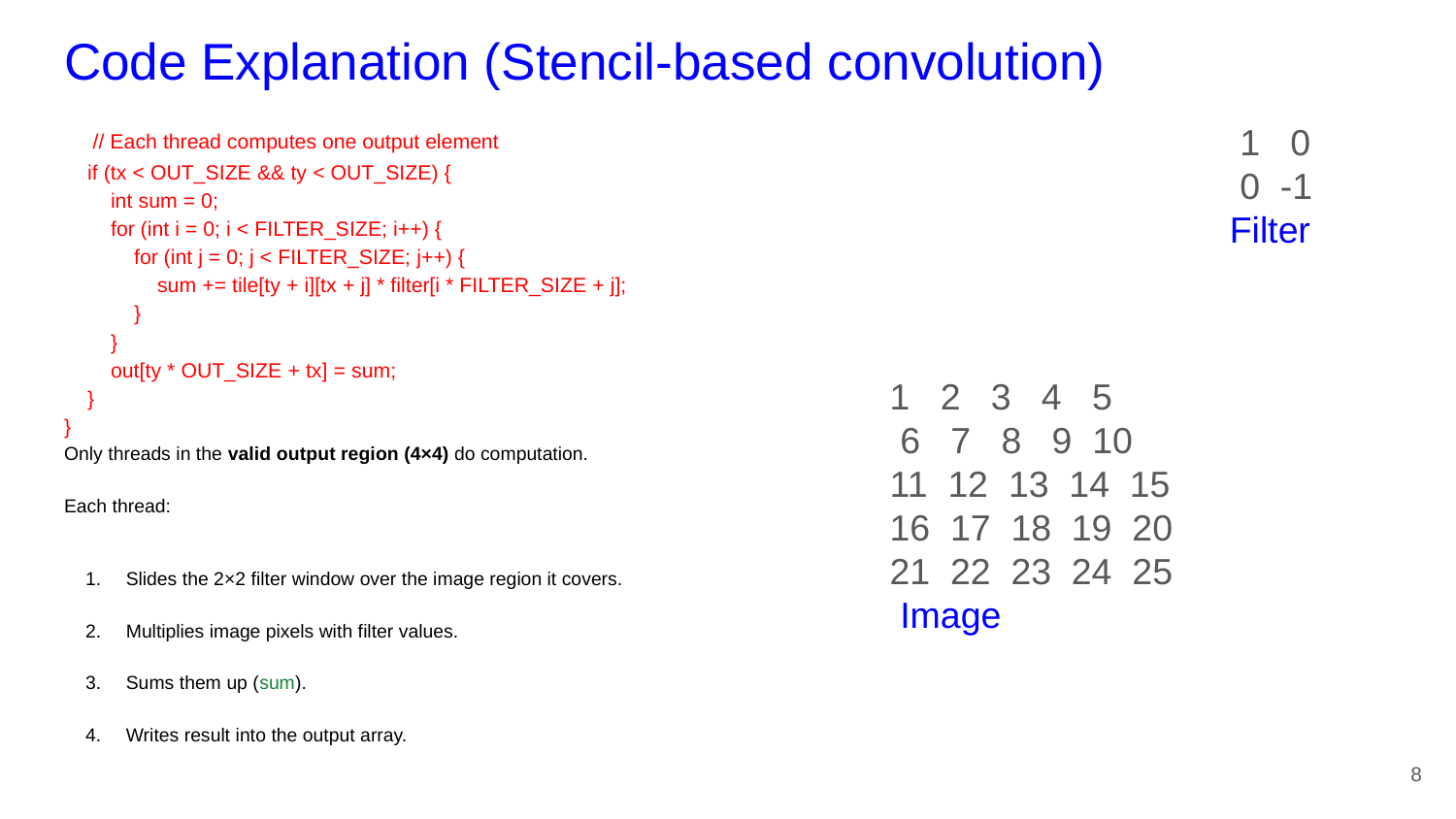

# Code Explanation (Stencil-based convolution)

    // Each thread computes one output element
    if (tx < OUT_SIZE && ty < OUT_SIZE) {
        int sum = 0;
        for (int i = 0; i < FILTER_SIZE; i++) {
            for (int j = 0; j < FILTER_SIZE; j++) {
                sum += tile[ty + i][tx + j] * filter[i * FILTER_SIZE + j];
            }
        }
        out[ty * OUT_SIZE + tx] = sum;
    }
}
Only threads in the valid output region (4×4) do computation.
Each thread:
Slides the 2×2 filter window over the image region it covers.
Multiplies image pixels with filter values.
Sums them up (sum).
Writes result into the output array.
 1   0
 0  -1
Filter

1   2   3   4   5
 6   7   8   9  10
11  12  13  14  15
16  17  18  19  20
21  22  23  24  25
 Image

8